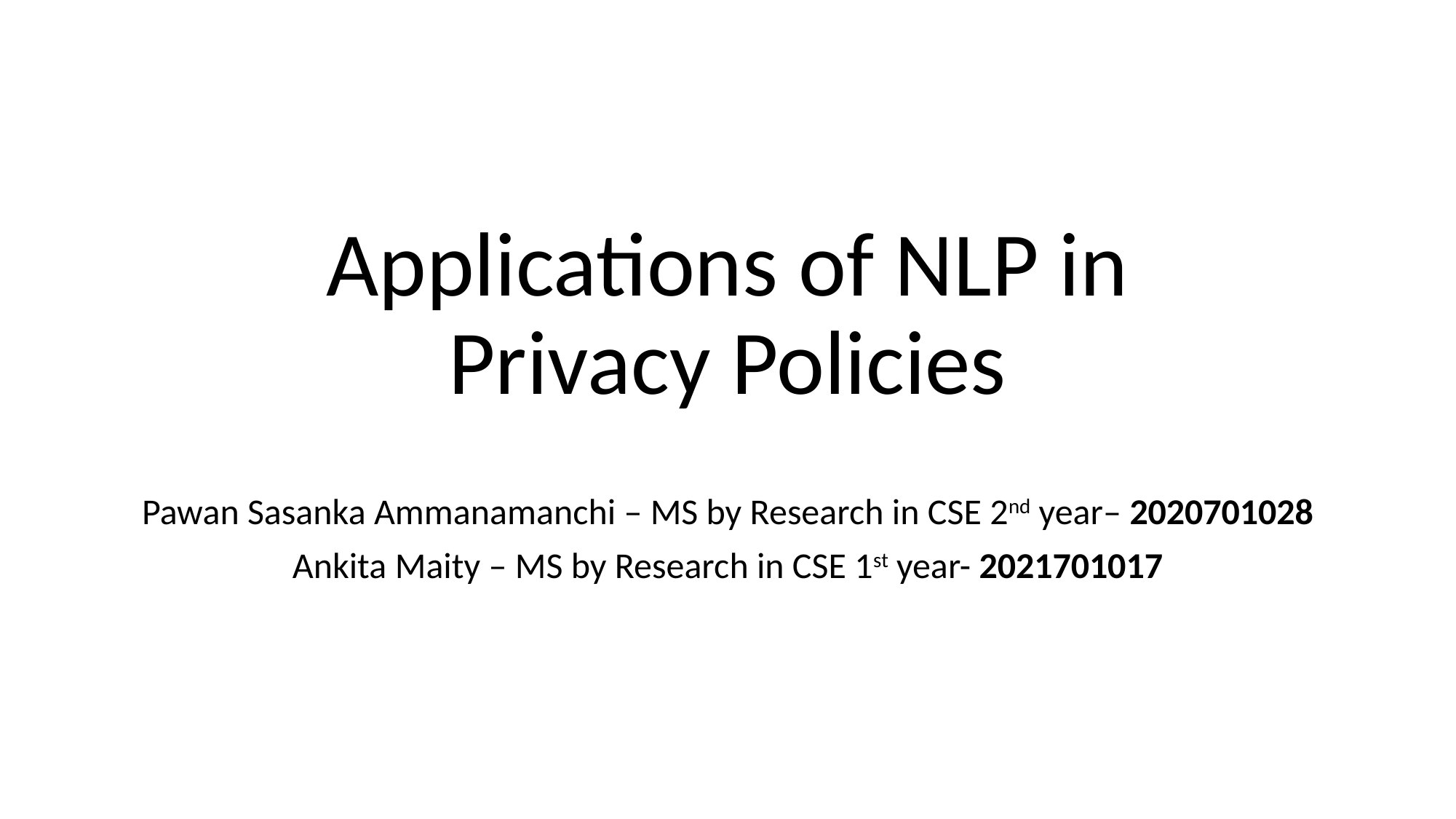

# Applications of NLP in Privacy Policies
Pawan Sasanka Ammanamanchi – MS by Research in CSE 2nd year– 2020701028
Ankita Maity – MS by Research in CSE 1st year- 2021701017